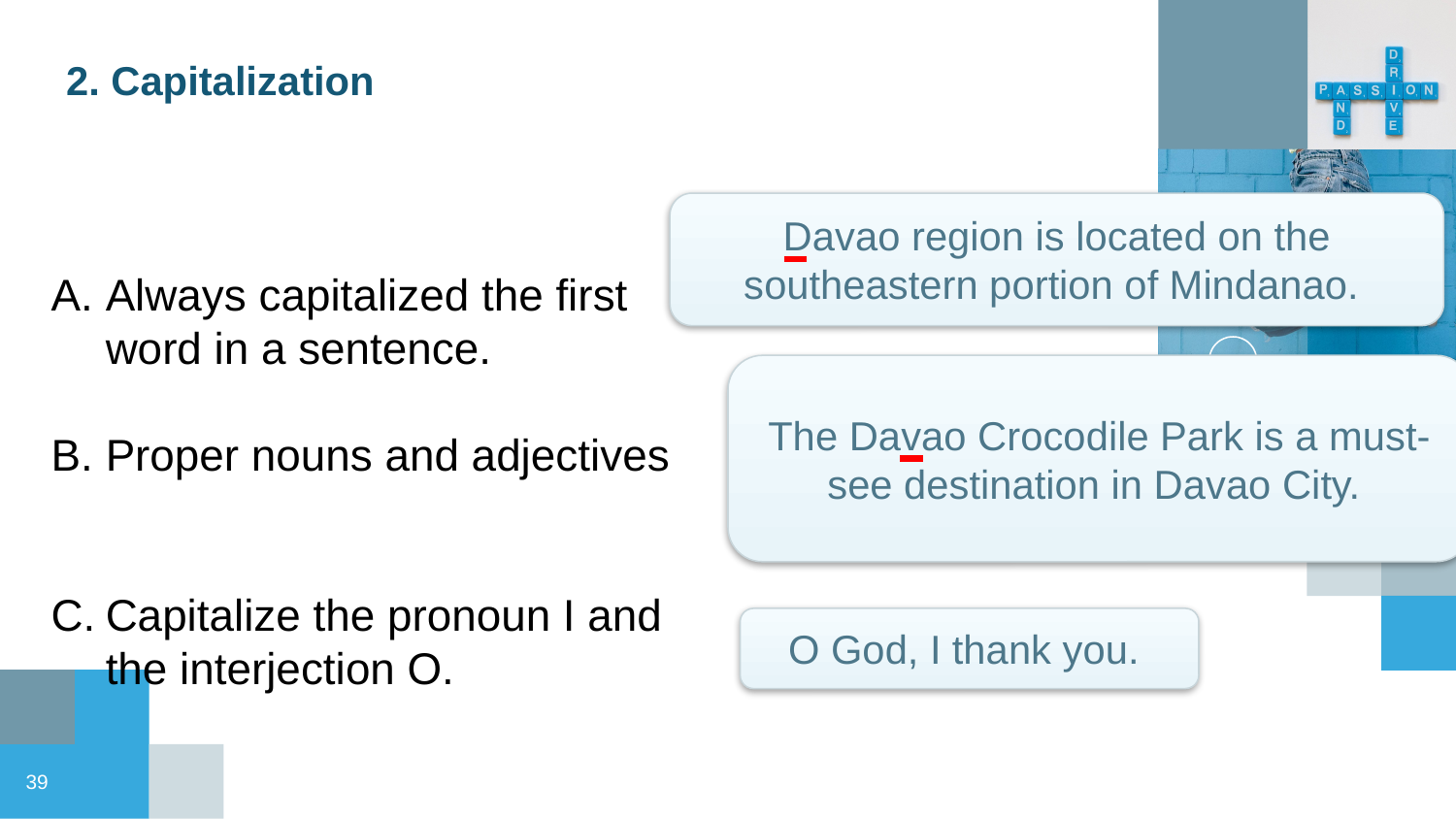

2. Capitalization
Davao region is located on the southeastern portion of Mindanao.
Always capitalized the first word in a sentence.

Proper nouns and adjectives

Capitalize the pronoun I and the interjection O.

The Davao Crocodile Park is a must-see destination in Davao City.
O God, I thank you.
39